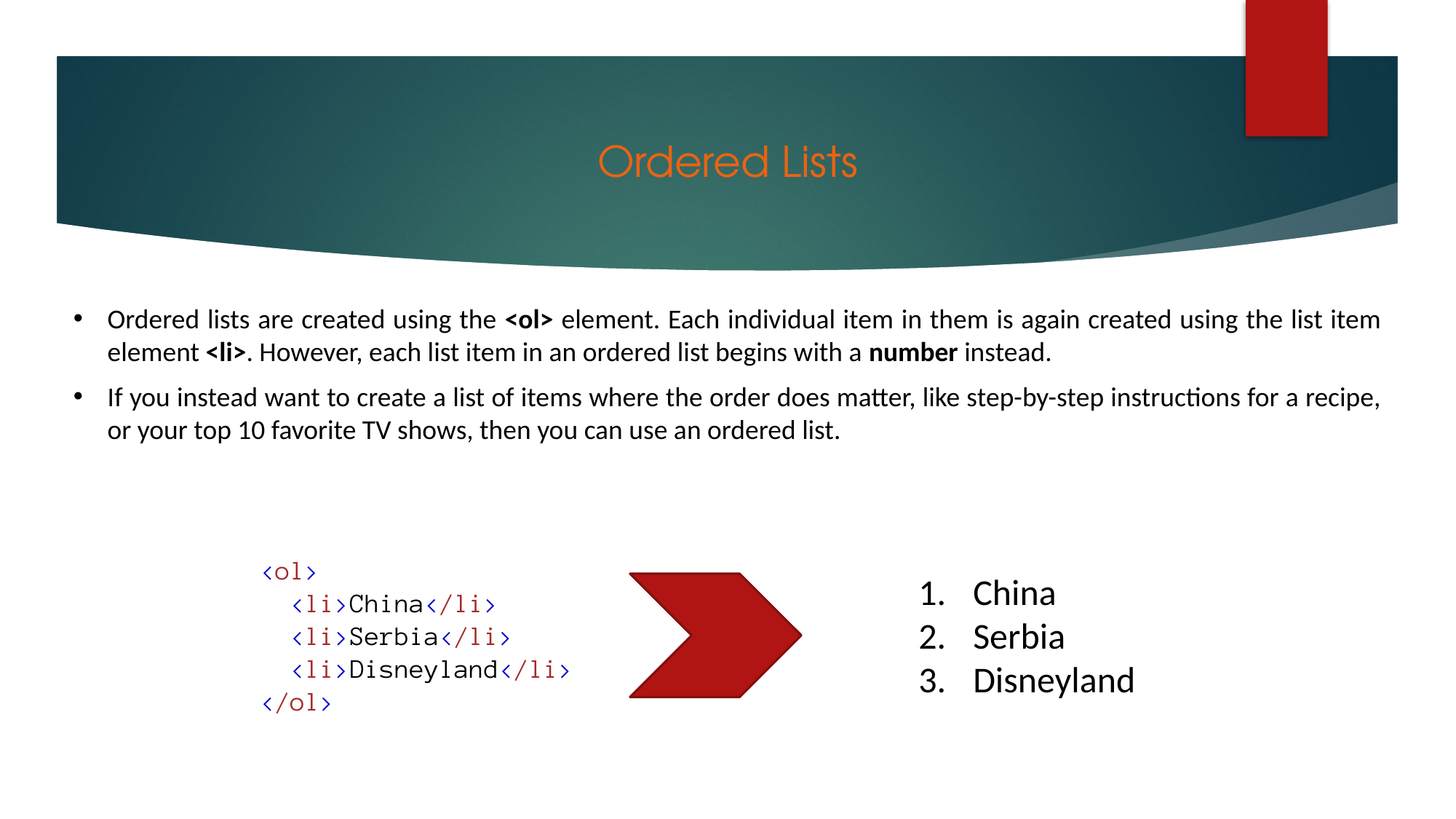

# Ordered Lists
Ordered lists are created using the <ol> element. Each individual item in them is again created using the list item element <li>. However, each list item in an ordered list begins with a number instead.
If you instead want to create a list of items where the order does matter, like step-by-step instructions for a recipe, or your top 10 favorite TV shows, then you can use an ordered list.
<ol>
  <li>China</li>
  <li>Serbia</li>
  <li>Disneyland</li>
</ol>
China
Serbia
Disneyland